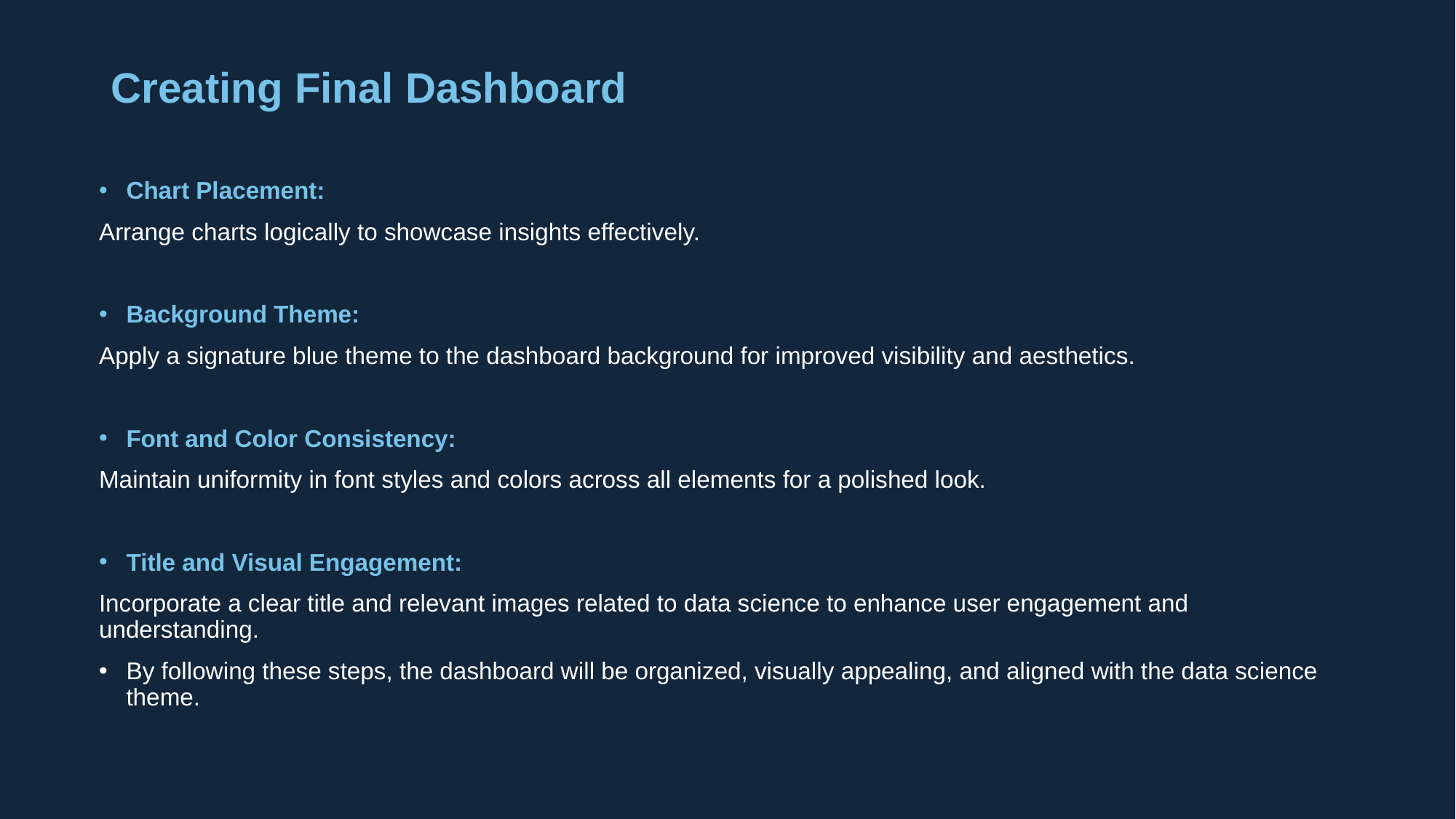

# Creating Final Dashboard
Chart Placement:
Arrange charts logically to showcase insights effectively.

Background Theme:
Apply a signature blue theme to the dashboard background for improved visibility and aesthetics.

Font and Color Consistency:
Maintain uniformity in font styles and colors across all elements for a polished look.

Title and Visual Engagement:
Incorporate a clear title and relevant images related to data science to enhance user engagement and understanding.
By following these steps, the dashboard will be organized, visually appealing, and aligned with the data science theme.